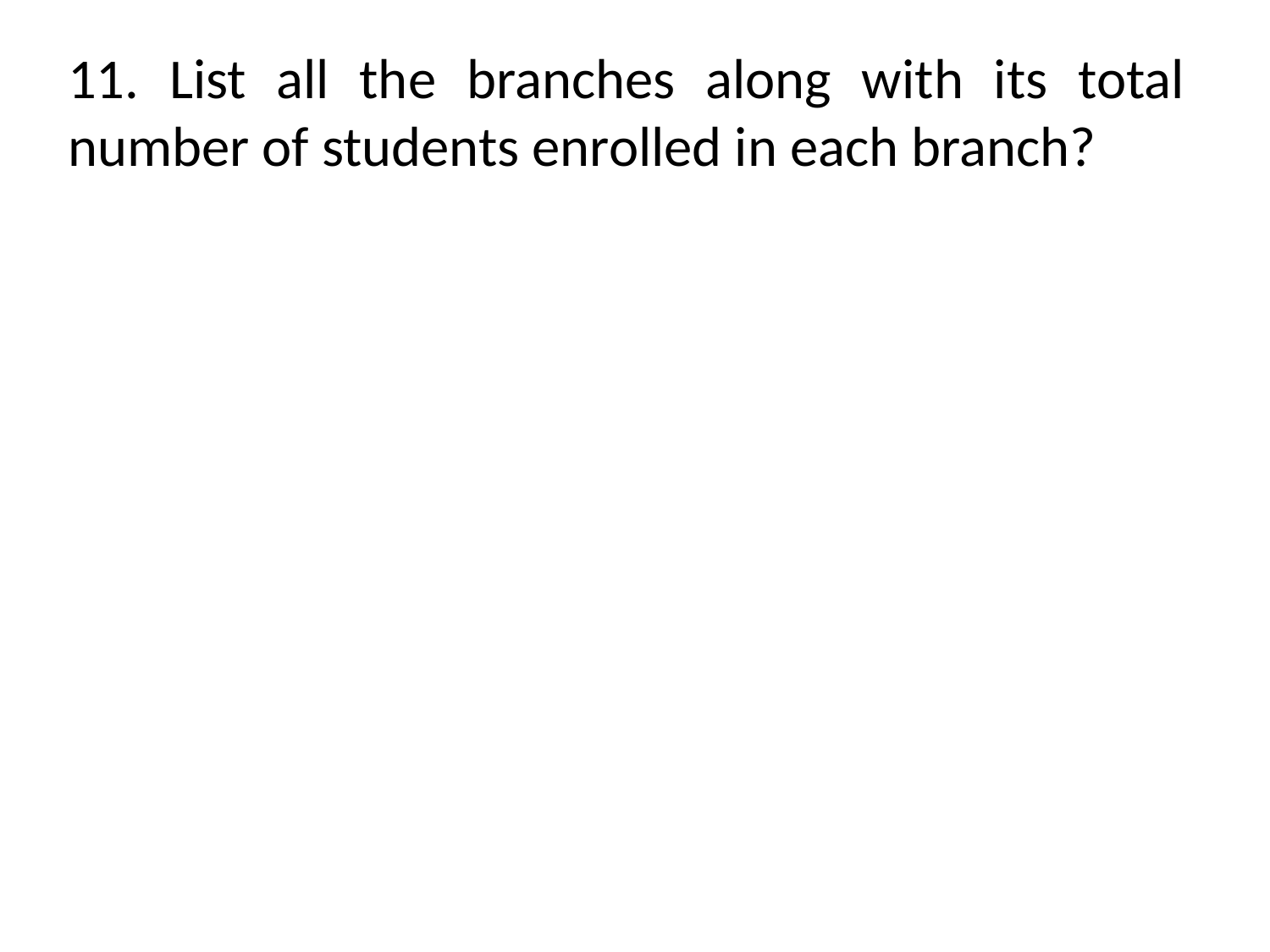

11. List all the branches along with its total number of students enrolled in each branch?